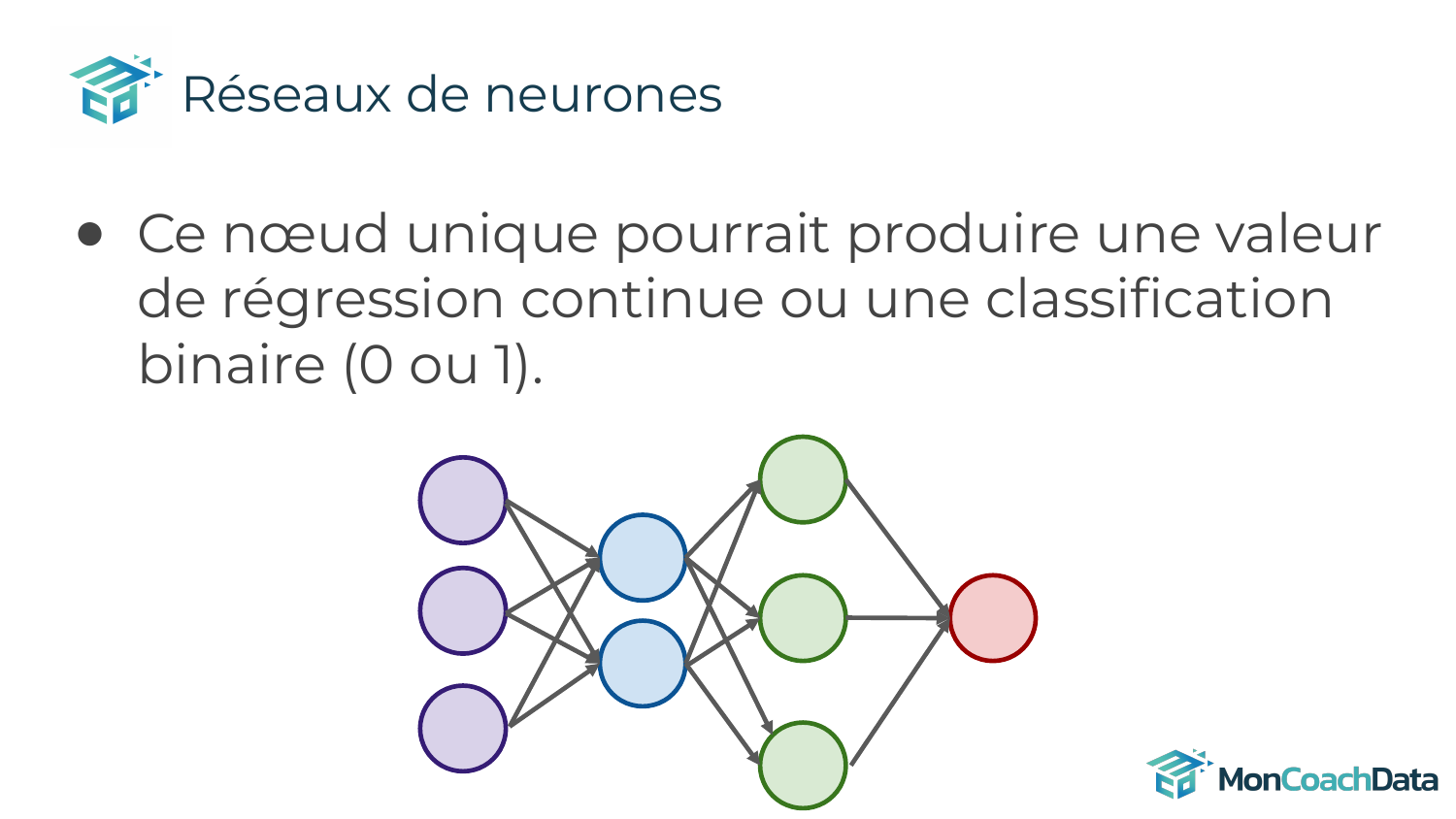

# Réseaux de neurones
Ce nœud unique pourrait produire une valeur de régression continue ou une classification binaire (0 ou 1).